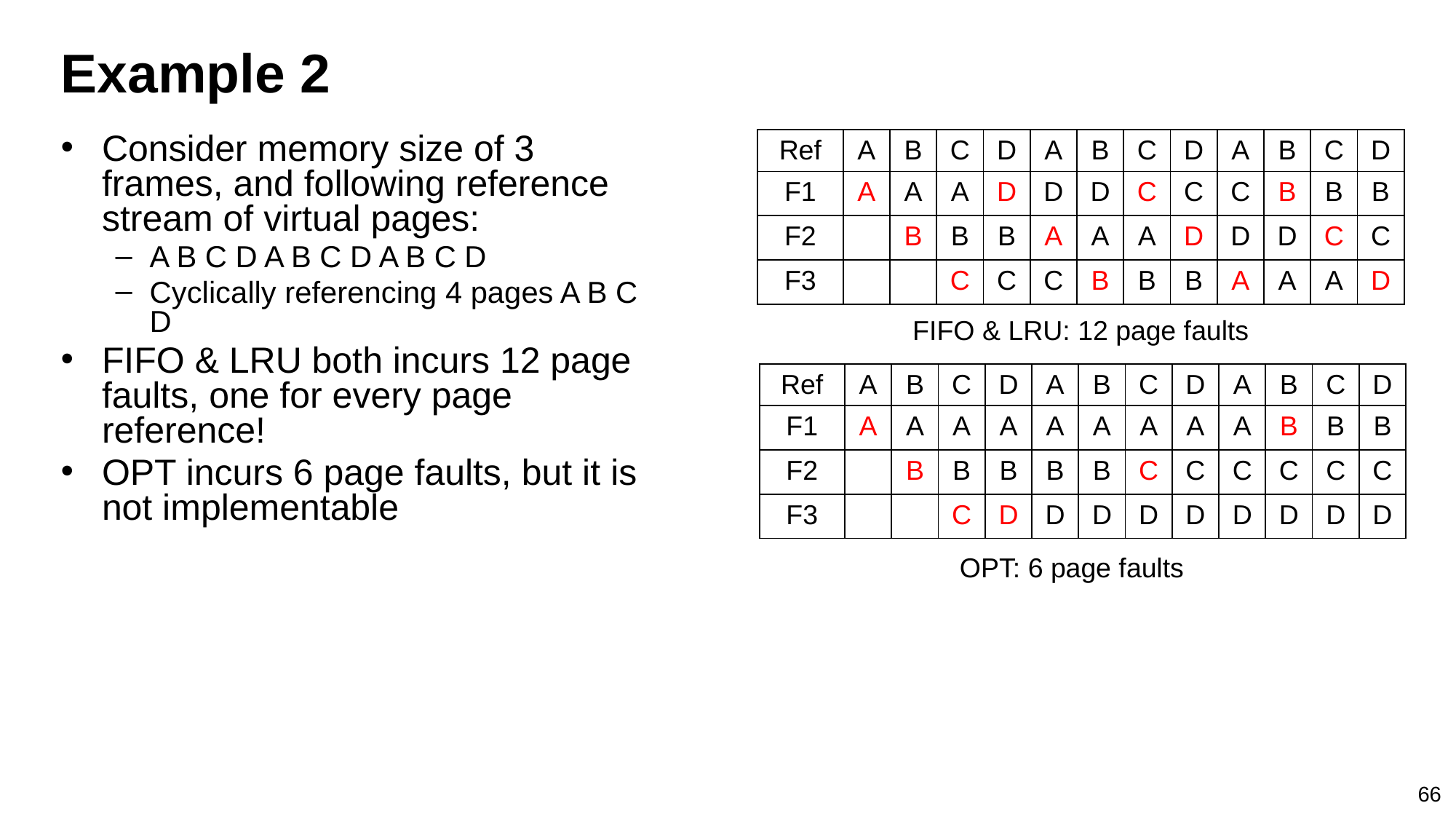

# Example 2
Consider memory size of 3 frames, and following reference stream of virtual pages:
A B C D A B C D A B C D
Cyclically referencing 4 pages A B C D
FIFO & LRU both incurs 12 page faults, one for every page reference!
OPT incurs 6 page faults, but it is not implementable

| Ref | A | B | C | D | A | B | C | D | A | B | C | D |
| --- | --- | --- | --- | --- | --- | --- | --- | --- | --- | --- | --- | --- |
| F1 | A | A | A | D | D | D | C | C | C | B | B | B |
| F2 |  | B | B | B | A | A | A | D | D | D | C | C |
| F3 |  |  | C | C | C | B | B | B | A | A | A | D |
FIFO & LRU: 12 page faults
| Ref | A | B | C | D | A | B | C | D | A | B | C | D |
| --- | --- | --- | --- | --- | --- | --- | --- | --- | --- | --- | --- | --- |
| F1 | A | A | A | A | A | A | A | A | A | B | B | B |
| F2 |  | B | B | B | B | B | C | C | C | C | C | C |
| F3 |  |  | C | D | D | D | D | D | D | D | D | D |
OPT: 6 page faults
66